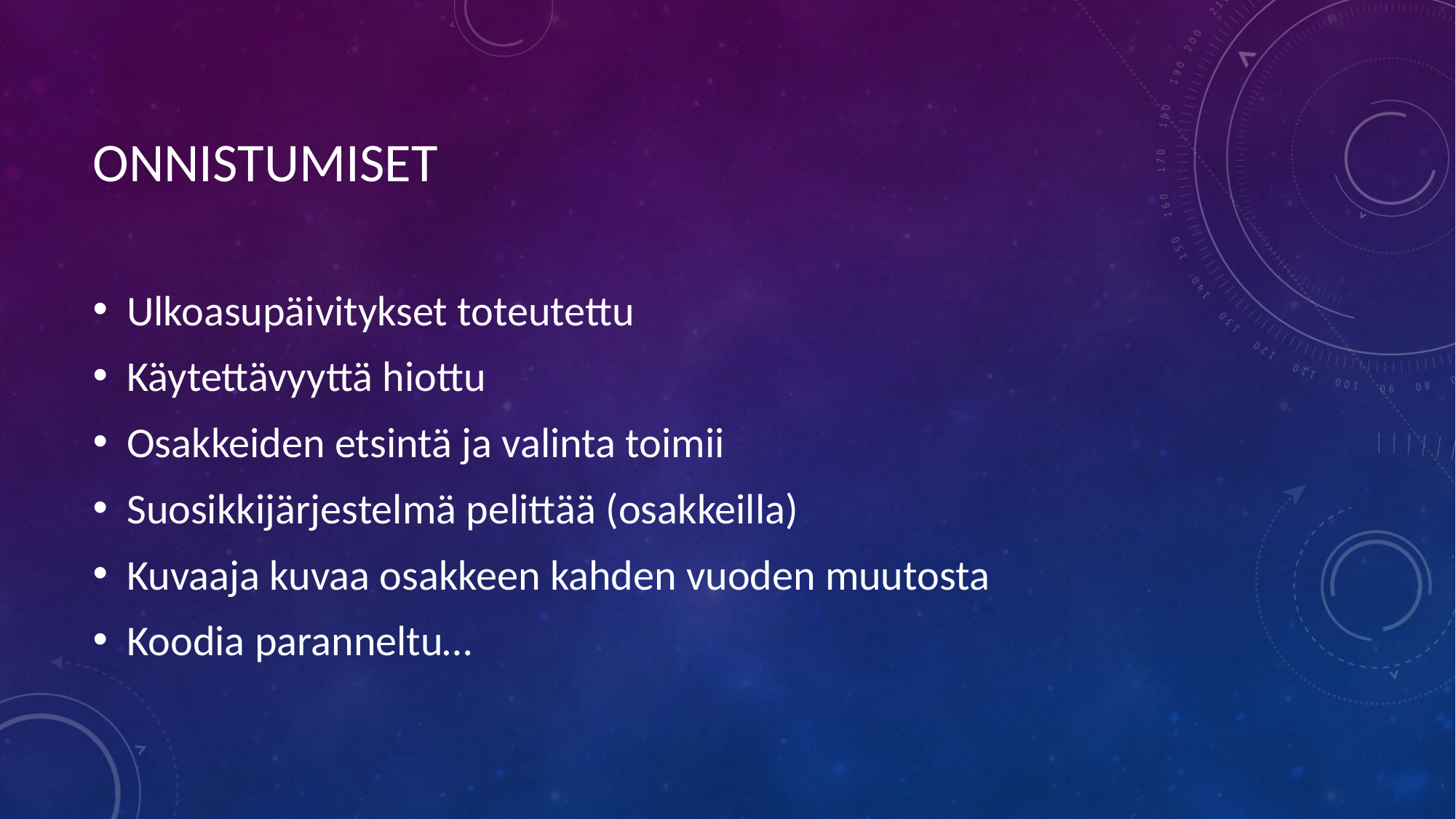

# Onnistumiset
Ulkoasupäivitykset toteutettu
Käytettävyyttä hiottu
Osakkeiden etsintä ja valinta toimii
Suosikkijärjestelmä pelittää (osakkeilla)
Kuvaaja kuvaa osakkeen kahden vuoden muutosta
Koodia paranneltu…